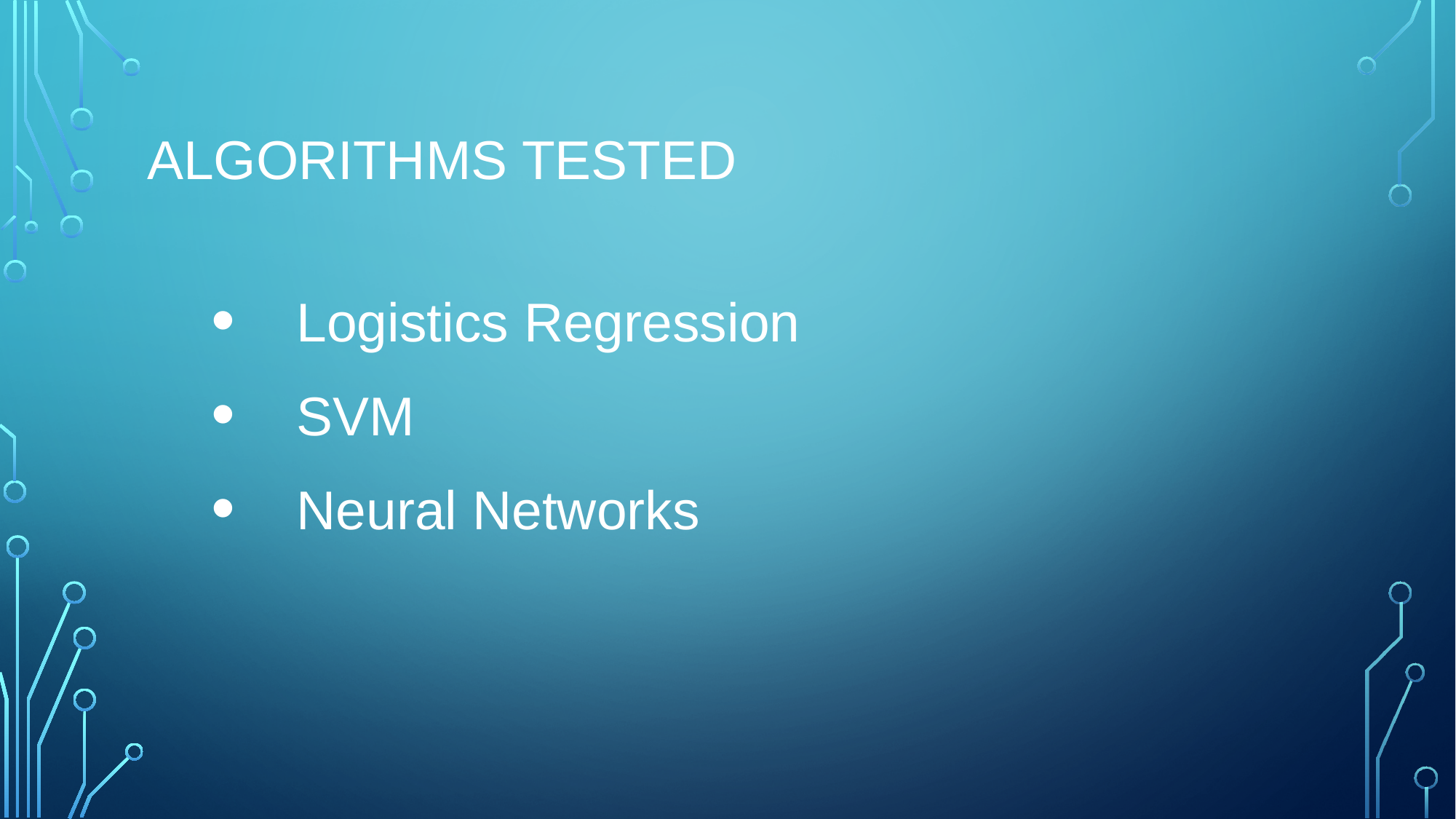

# Algorithms tested
Logistics Regression
SVM
Neural Networks